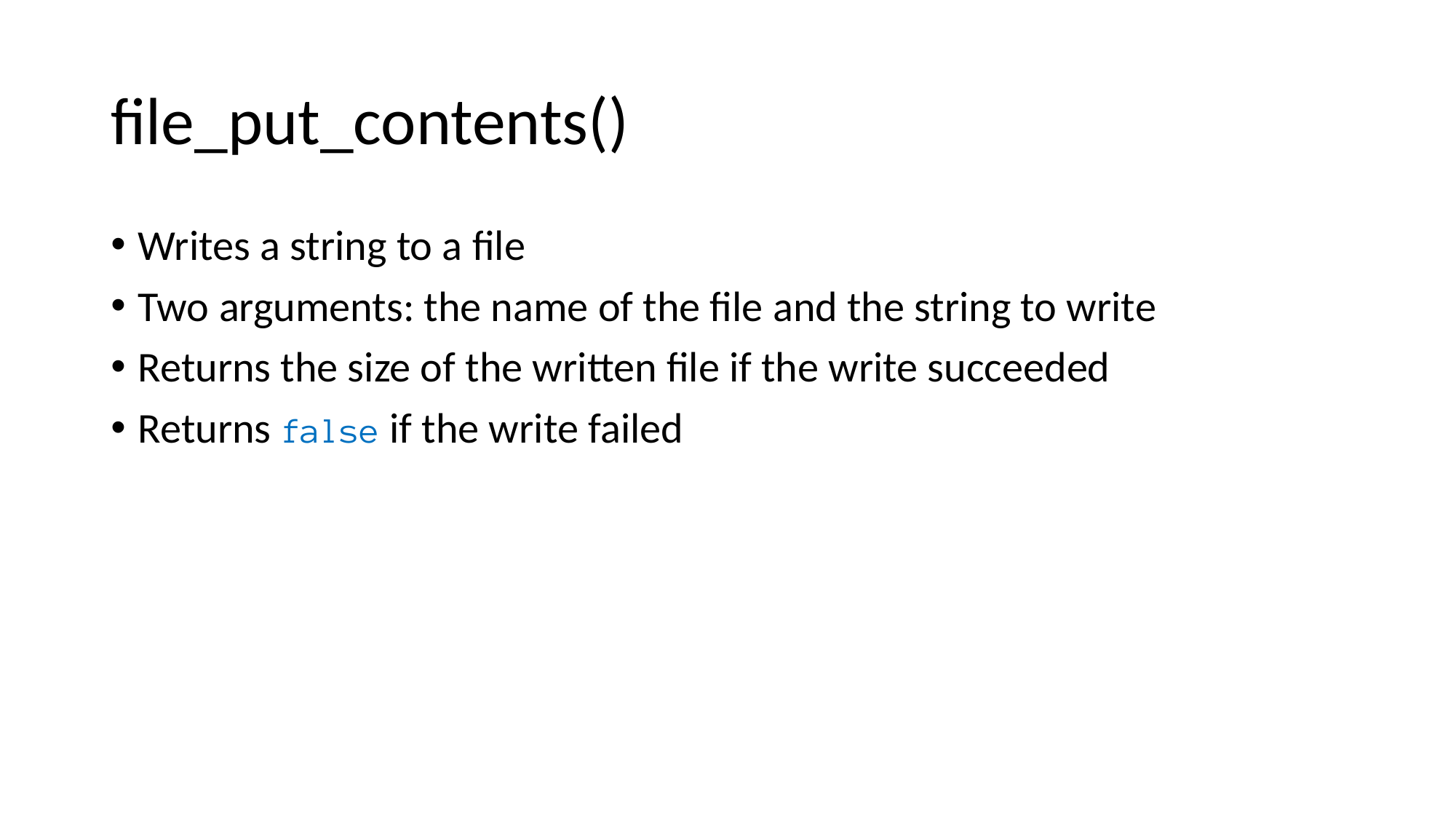

# file_put_contents()
Writes a string to a file
Two arguments: the name of the file and the string to write
Returns the size of the written file if the write succeeded
Returns false if the write failed